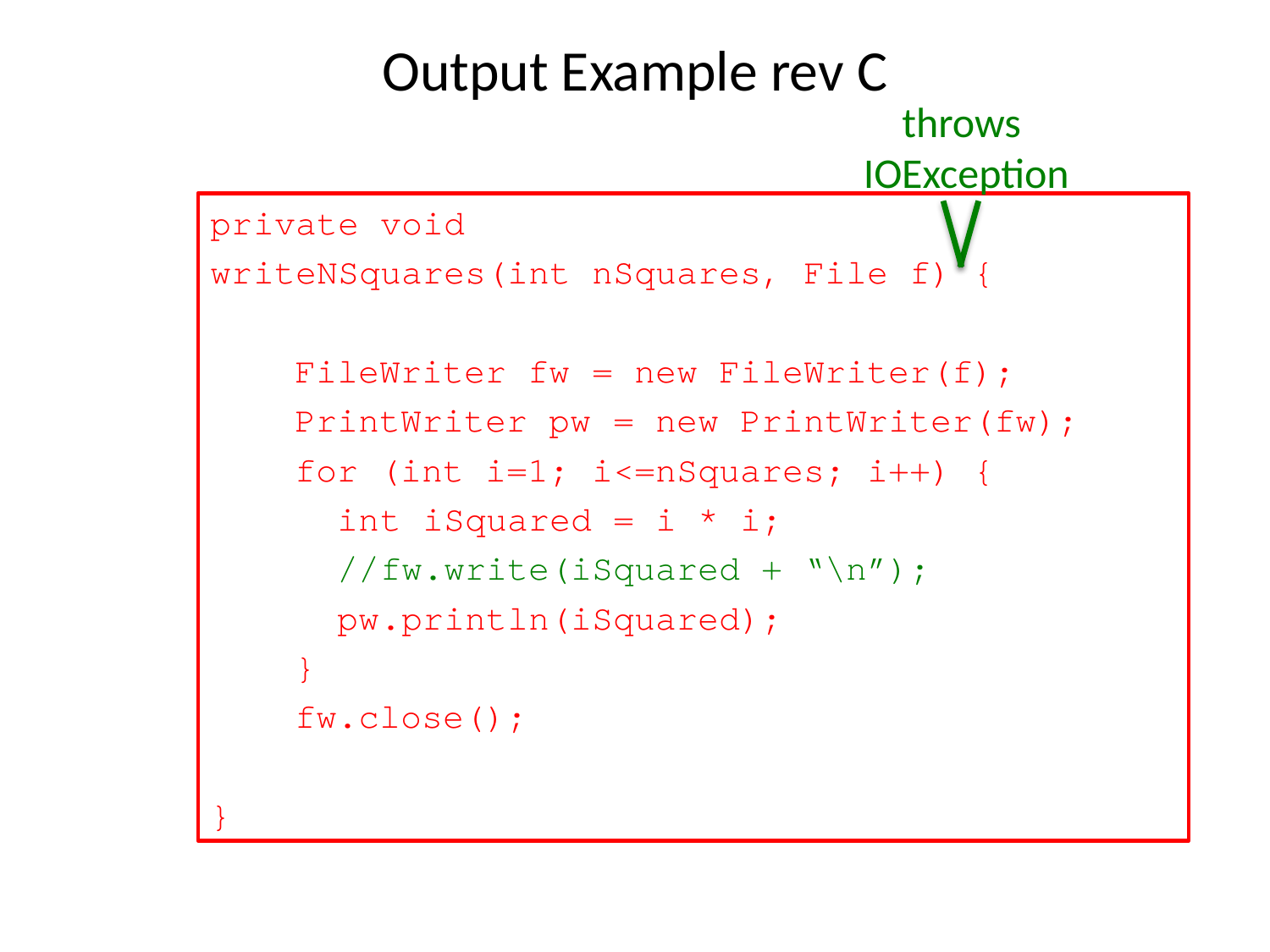

# Output Example rev C
throws
 IOException
private void
writeNSquares(int nSquares, File f) {

    FileWriter fw = new FileWriter(f);
    PrintWriter pw = new PrintWriter(fw);
    for (int i=1; i<=nSquares; i++) {
      int iSquared = i * i;
      //fw.write(iSquared + “\n”);
      pw.println(iSquared);
    }
    fw.close();

}